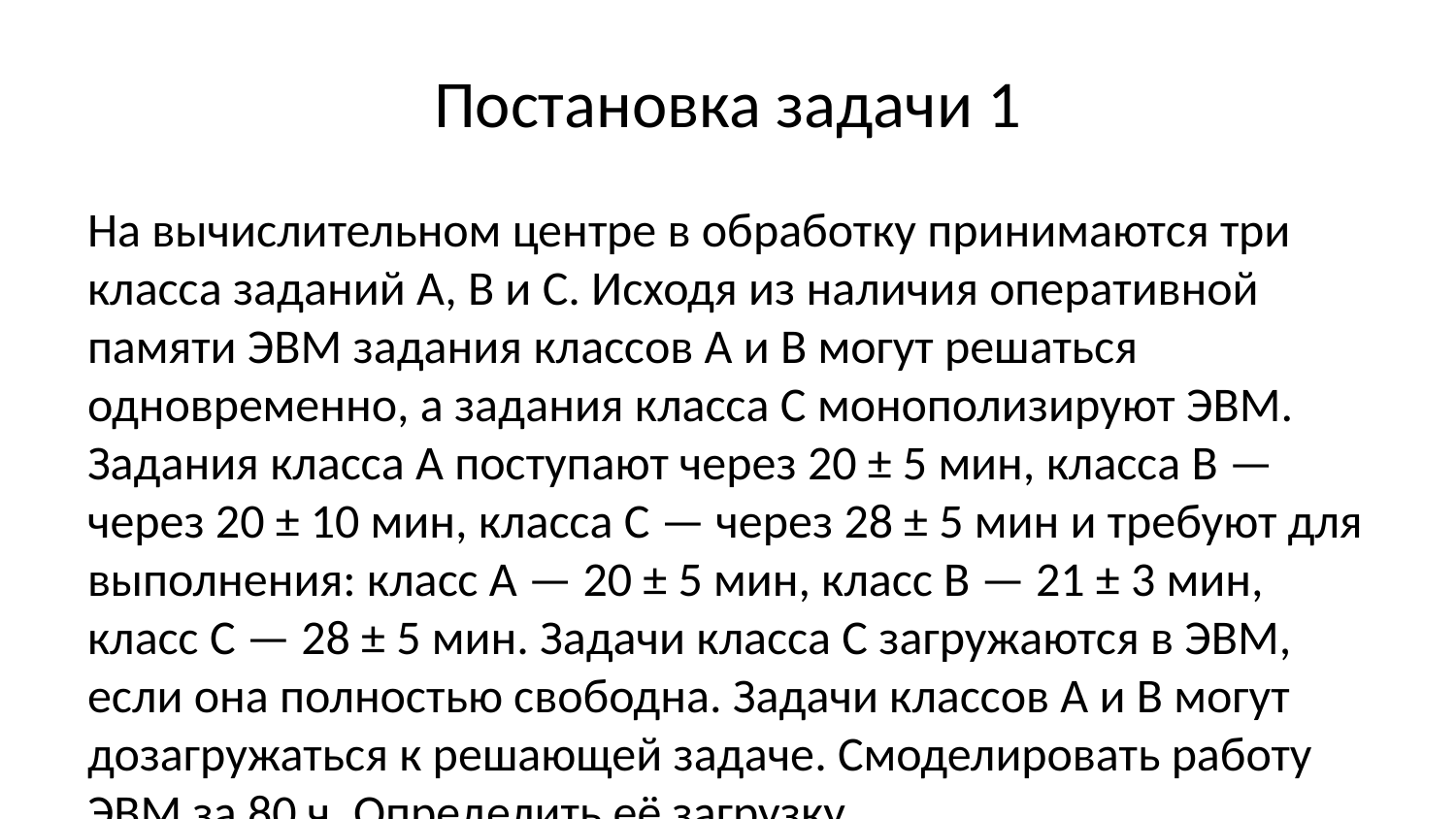

# Постановка задачи 1
На вычислительном центре в обработку принимаются три класса заданий А, В и С. Исходя из наличия оперативной памяти ЭВМ задания классов А и В могут решаться одновременно, а задания класса С монополизируют ЭВМ. Задания класса А поступают через 20 ± 5 мин, класса В — через 20 ± 10 мин, класса С — через 28 ± 5 мин и требуют для выполнения: класс А — 20 ± 5 мин, класс В — 21 ± 3 мин, класс С — 28 ± 5 мин. Задачи класса С загружаются в ЭВМ, если она полностью свободна. Задачи классов А и В могут дозагружаться к решающей задаче. Смоделировать работу ЭВМ за 80 ч. Определить её загрузку.